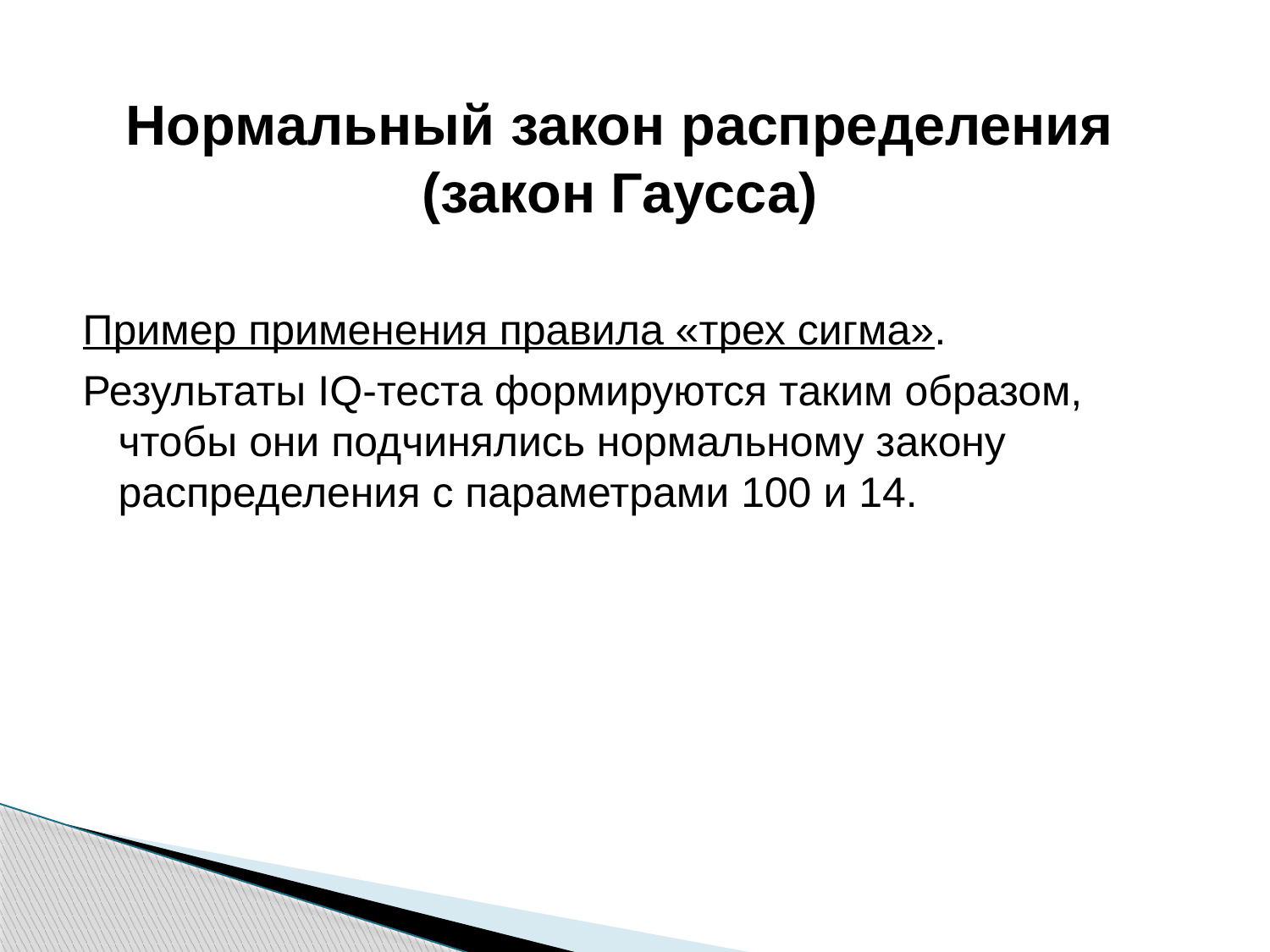

# Нормальный закон распределения (закон Гаусса)
Пример применения правила «трех сигма».
Результаты IQ-теста формируются таким образом, чтобы они подчинялись нормальному закону распределения с параметрами 100 и 14.